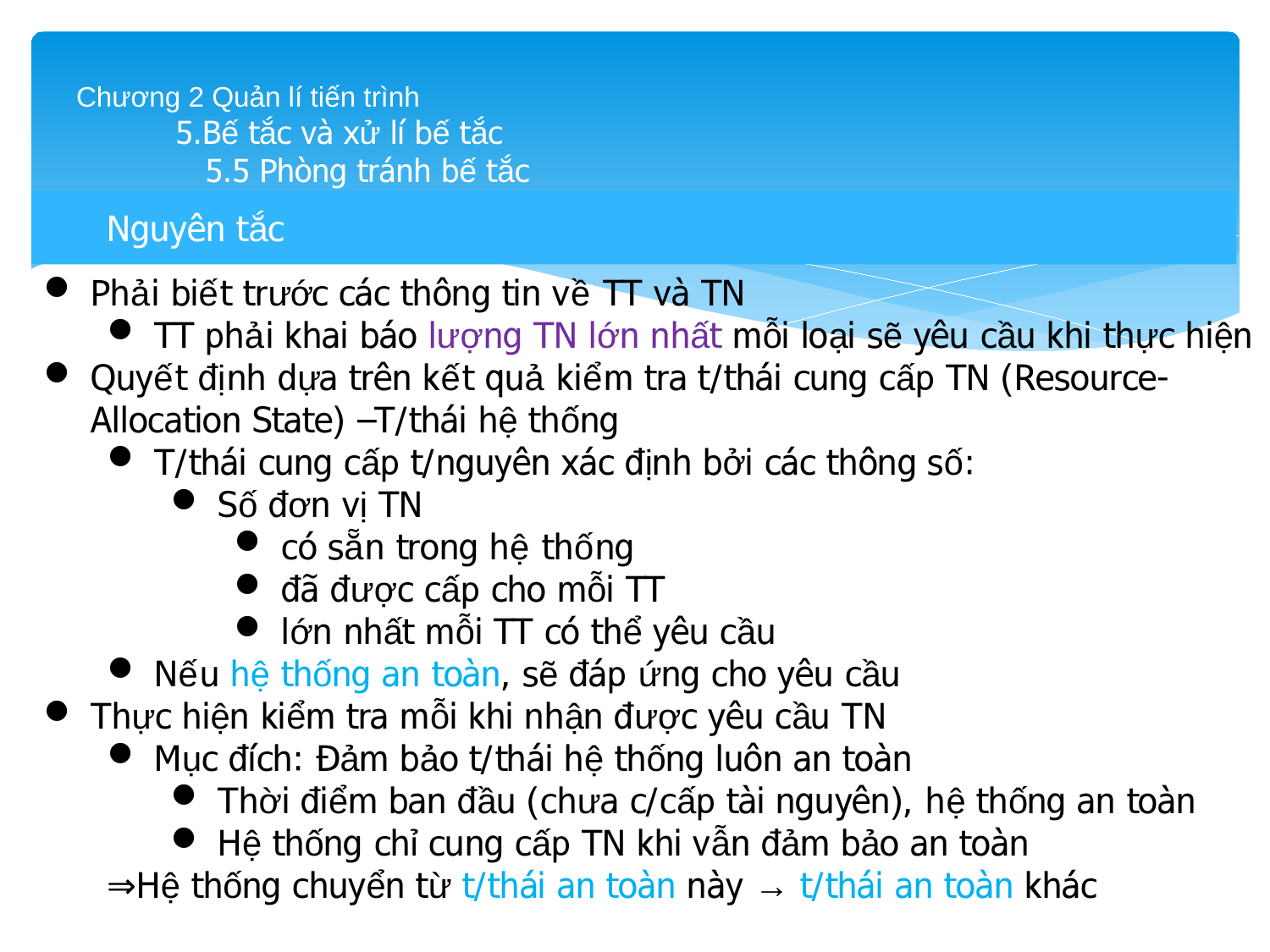

# Chương 2 Quản lí tiến trình 5.Bế tắc và xử lí bế tắc 5.5 Phòng tránh bế tắc
Nguyên tắc
Phải biết trước các thông tin về TT và TN
TT phải khai báo lượng TN lớn nhất mỗi loại sẽ yêu cầu khi thực hiện
Quyết định dựa trên kết quả kiểm tra t/thái cung cấp TN (Resource-Allocation State) –T/thái hệ thống
T/thái cung cấp t/nguyên xác định bởi các thông số:
Số đơn vị TN
có sẵn trong hệ thống
đã được cấp cho mỗi TT
lớn nhất mỗi TT có thể yêu cầu
Nếu hệ thống an toàn, sẽ đáp ứng cho yêu cầu
Thực hiện kiểm tra mỗi khi nhận được yêu cầu TN
Mục đích: Đảm bảo t/thái hệ thống luôn an toàn
Thời điểm ban đầu (chưa c/cấp tài nguyên), hệ thống an toàn
Hệ thống chỉ cung cấp TN khi vẫn đảm bảo an toàn
⇒Hệ thống chuyển từ t/thái an toàn này → t/thái an toàn khác